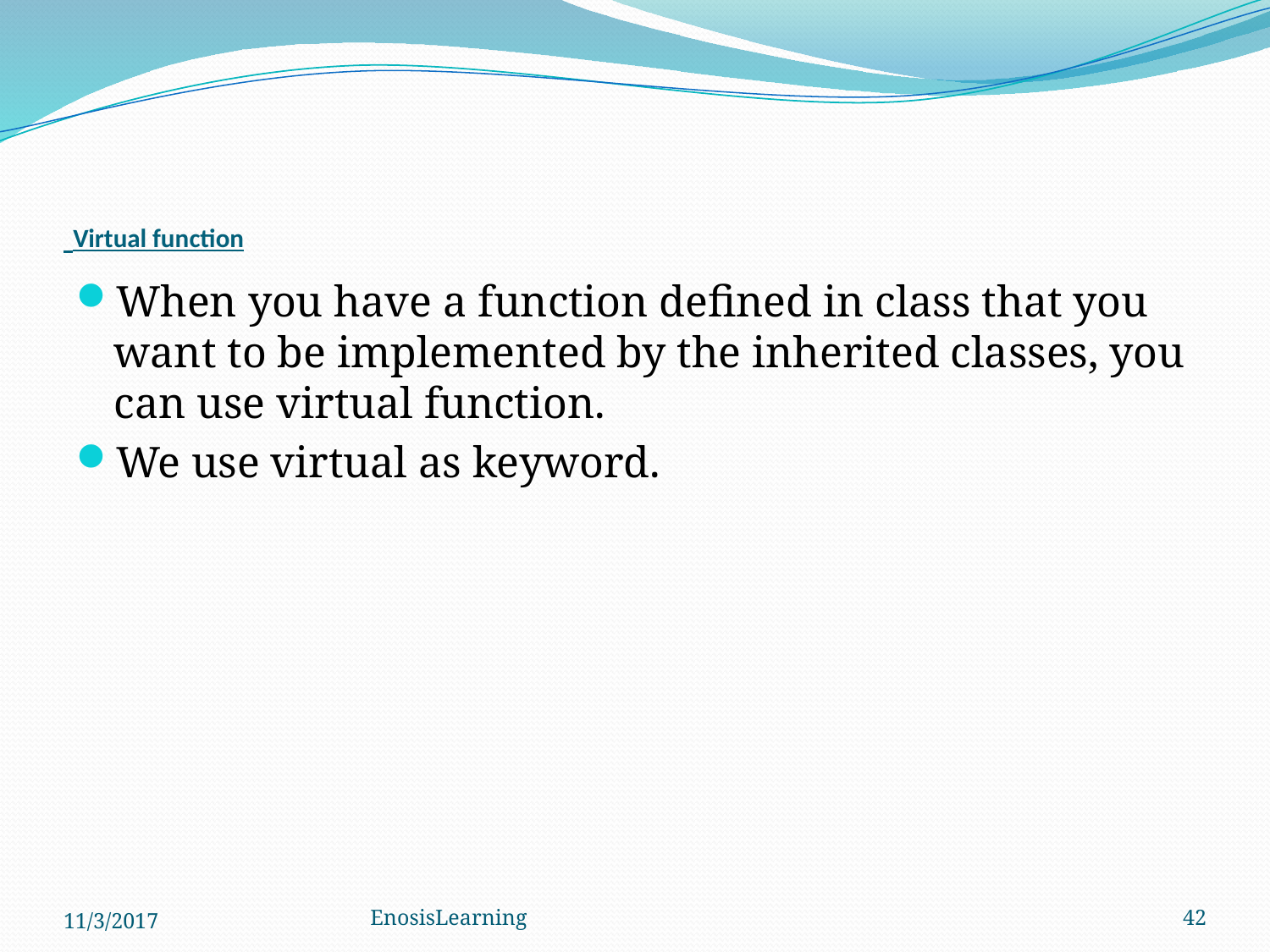

# Virtual function
When you have a function defined in class that you want to be implemented by the inherited classes, you can use virtual function.
We use virtual as keyword.

11/3/2017
EnosisLearning
42